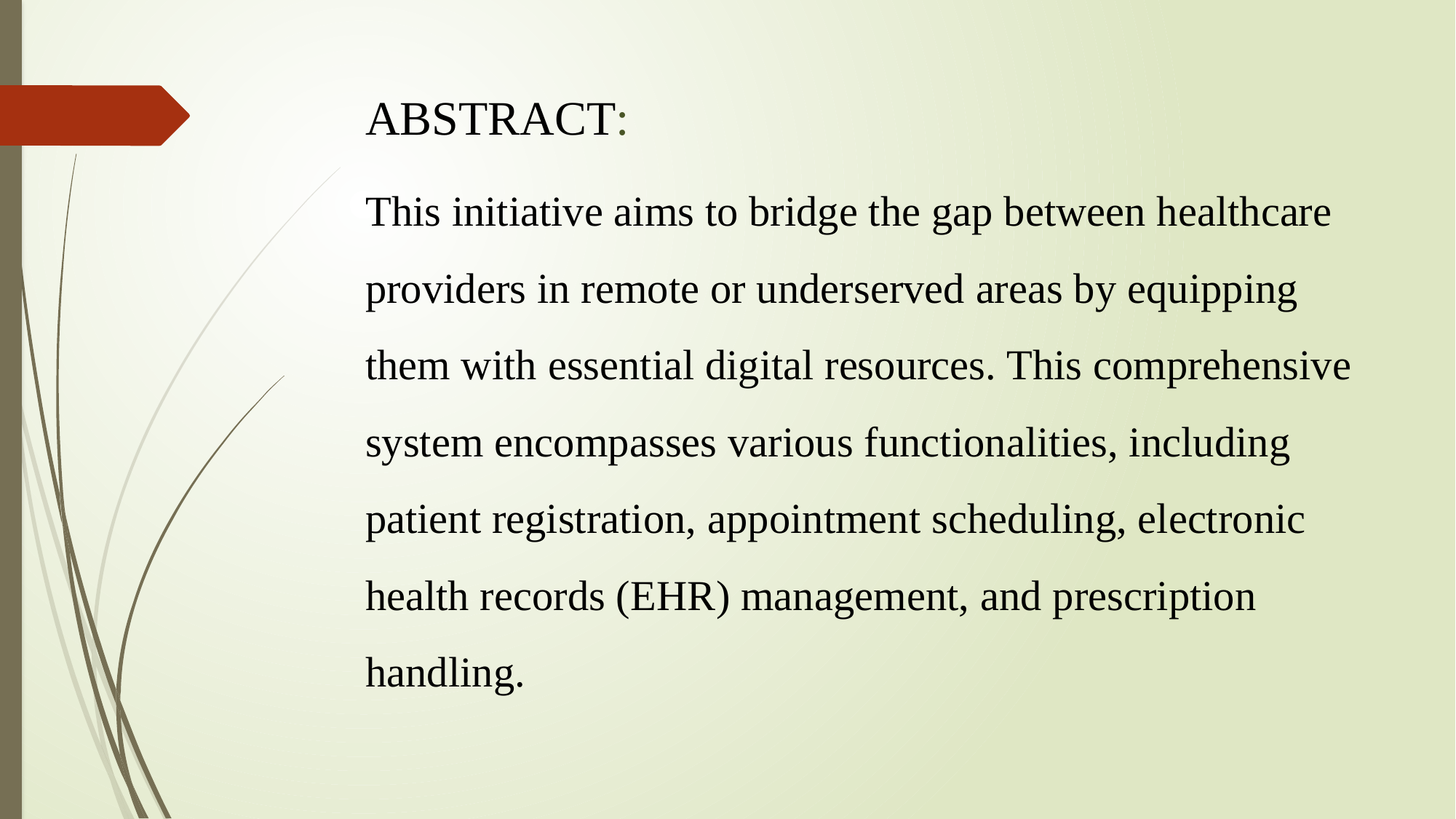

ABSTRACT:
This initiative aims to bridge the gap between healthcare providers in remote or underserved areas by equipping them with essential digital resources. This comprehensive system encompasses various functionalities, including patient registration, appointment scheduling, electronic health records (EHR) management, and prescription handling.